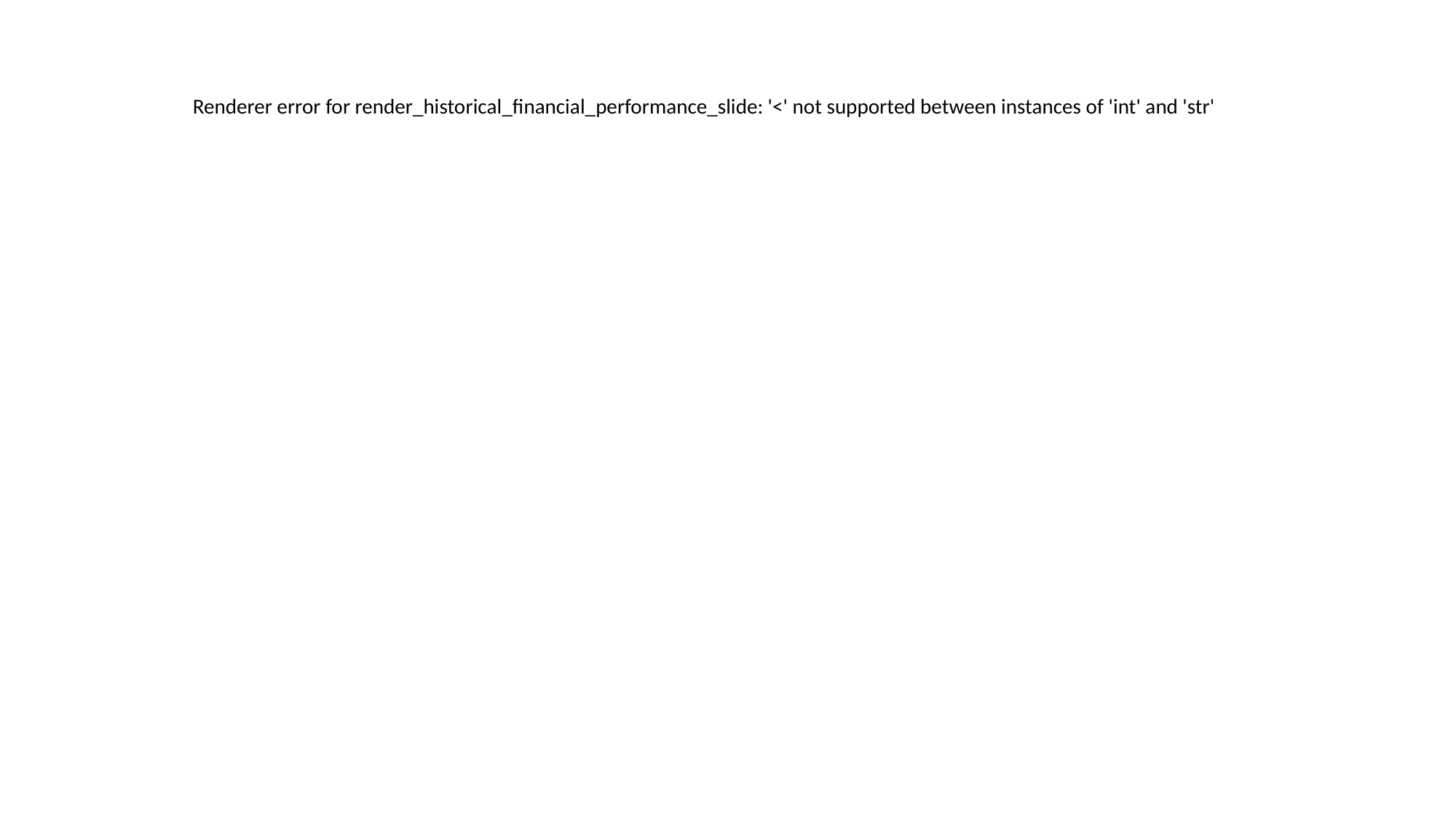

Renderer error for render_historical_financial_performance_slide: '<' not supported between instances of 'int' and 'str'